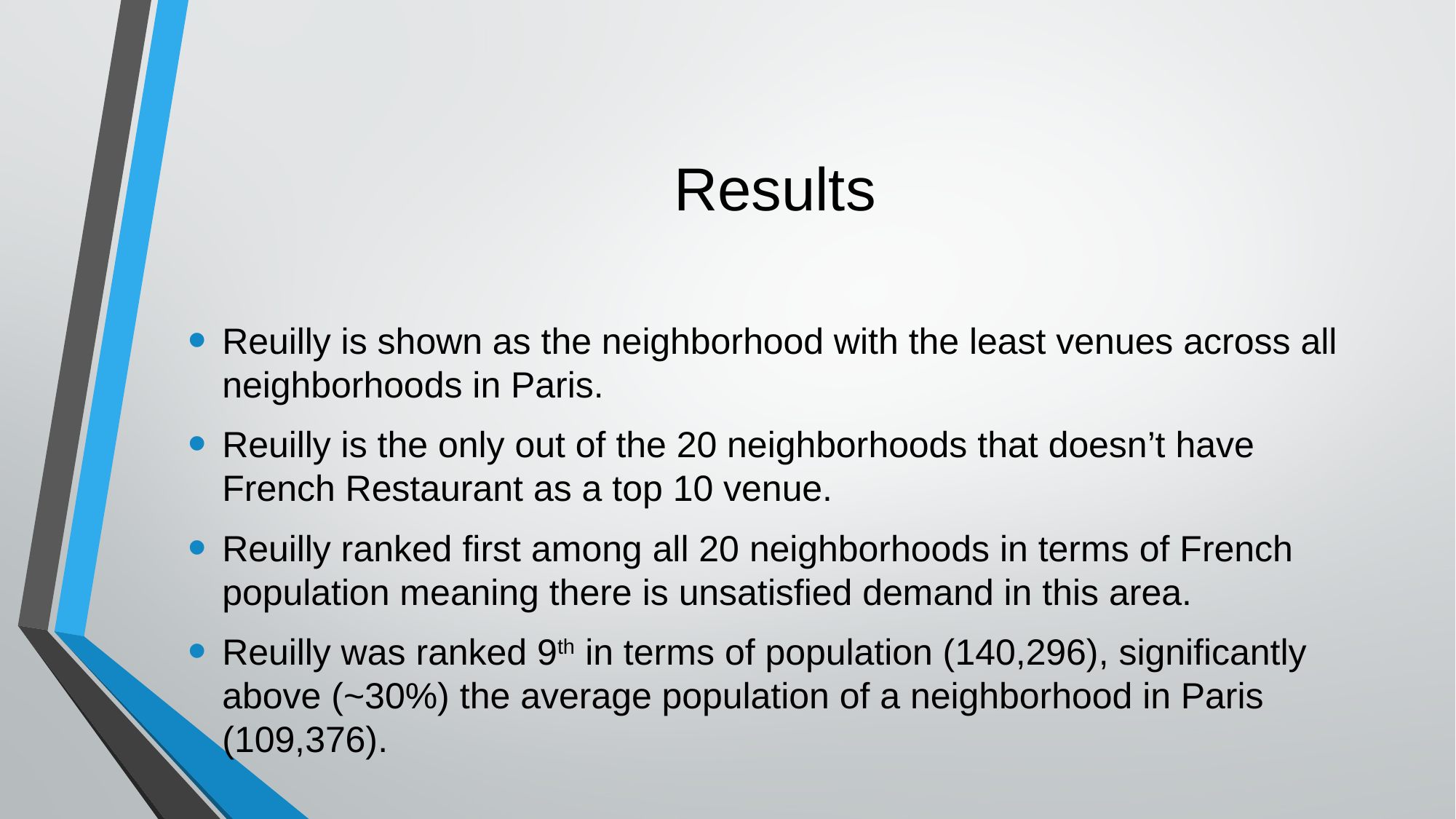

# Results
Reuilly is shown as the neighborhood with the least venues across all neighborhoods in Paris.
Reuilly is the only out of the 20 neighborhoods that doesn’t have French Restaurant as a top 10 venue.
Reuilly ranked first among all 20 neighborhoods in terms of French population meaning there is unsatisfied demand in this area.
Reuilly was ranked 9th in terms of population (140,296), significantly above (~30%) the average population of a neighborhood in Paris (109,376).